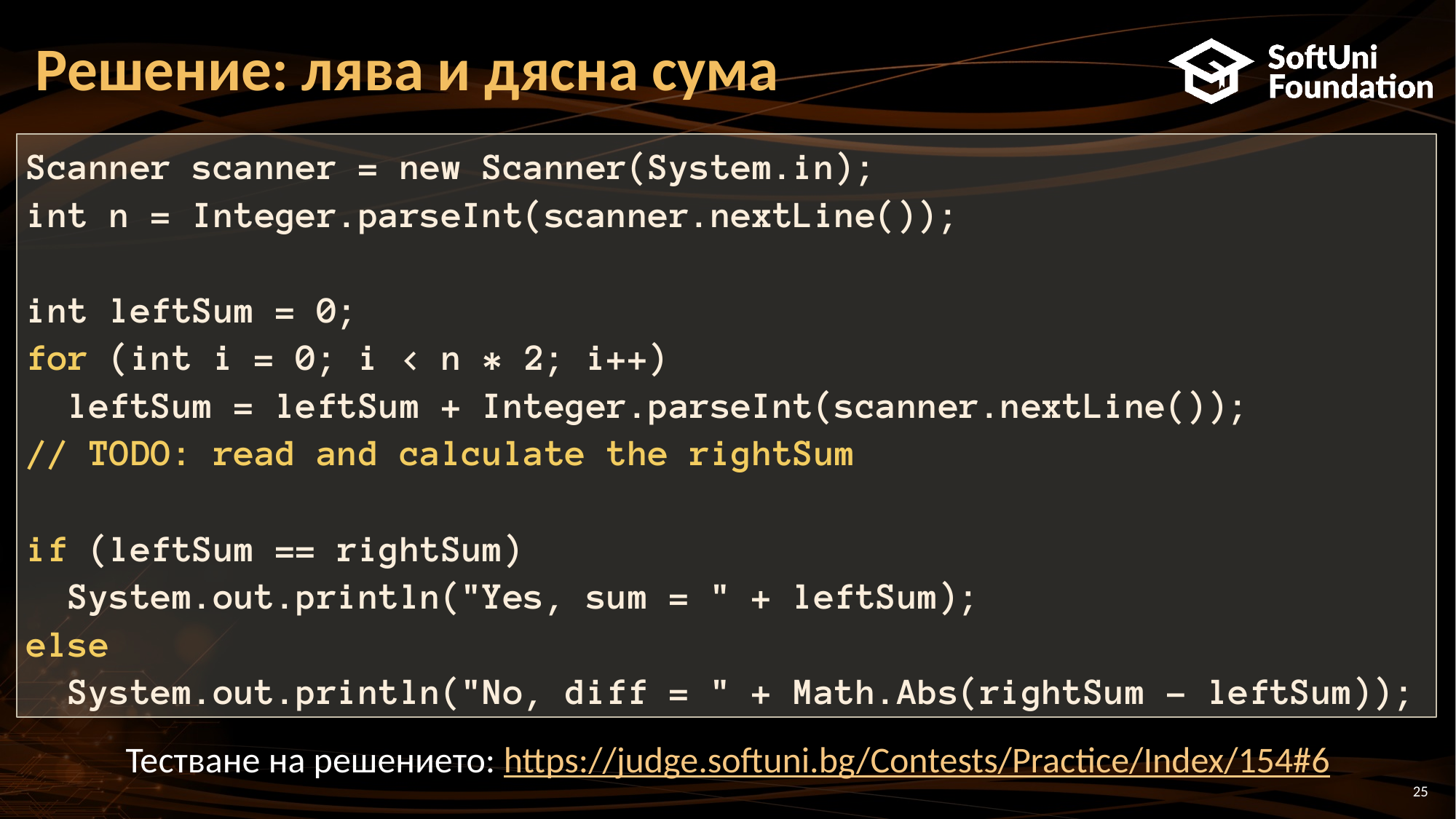

# Решение: лява и дясна сума
Scanner scanner = new Scanner(System.in);
int n = Integer.parseInt(scanner.nextLine());

int leftSum = 0;
for (int i = 0; i < n * 2; i++)
  leftSum = leftSum + Integer.parseInt(scanner.nextLine());
// TODO: read and calculate the rightSum

if (leftSum == rightSum)
  System.out.println("Yes, sum = " + leftSum);
else
  System.out.println("No, diff = " + Math.Abs(rightSum - leftSum));
Тестване на решението: https://judge.softuni.bg/Contests/Practice/Index/154#6
25